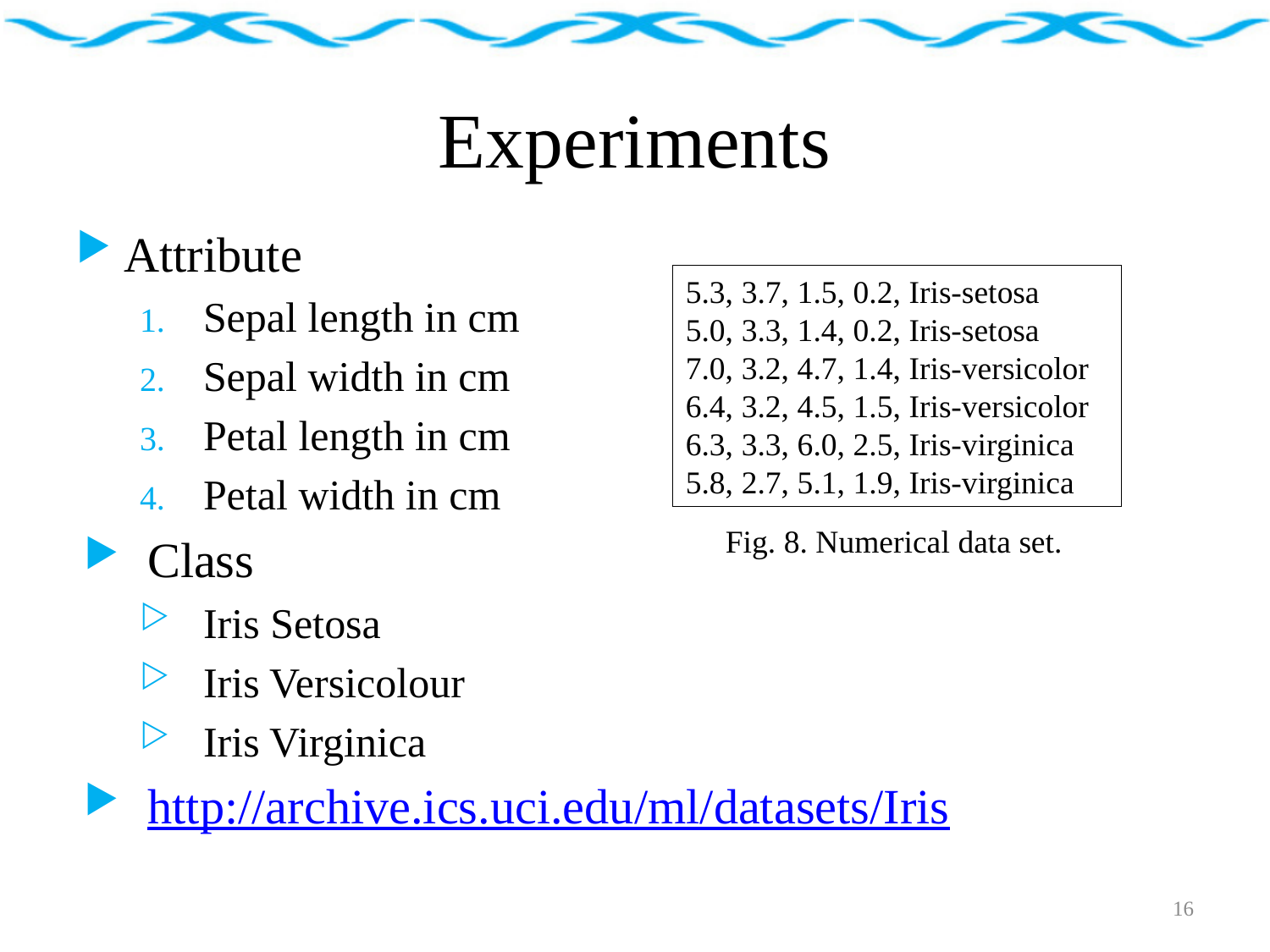

# Experiments
Attribute
Sepal length in cm
Sepal width in cm
Petal length in cm
Petal width in cm
Class
Iris Setosa
Iris Versicolour
Iris Virginica
http://archive.ics.uci.edu/ml/datasets/Iris
5.3, 3.7, 1.5, 0.2, Iris-setosa
5.0, 3.3, 1.4, 0.2, Iris-setosa
7.0, 3.2, 4.7, 1.4, Iris-versicolor
6.4, 3.2, 4.5, 1.5, Iris-versicolor
6.3, 3.3, 6.0, 2.5, Iris-virginica
5.8, 2.7, 5.1, 1.9, Iris-virginica
Fig. 8. Numerical data set.
16